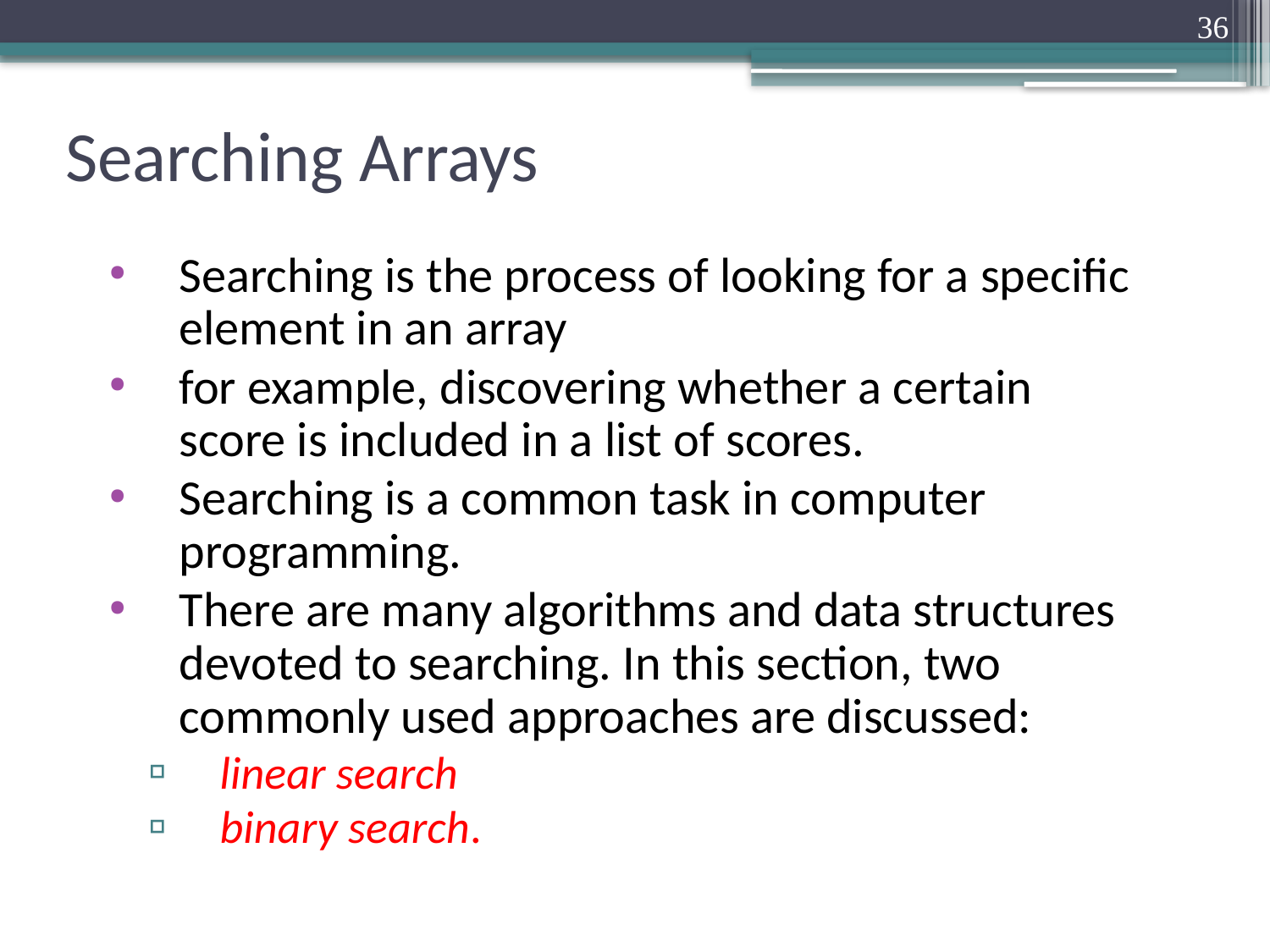

36
# Searching Arrays
Searching is the process of looking for a specific element in an array
for example, discovering whether a certain score is included in a list of scores.
Searching is a common task in computer programming.
There are many algorithms and data structures devoted to searching. In this section, two commonly used approaches are discussed:
linear search
binary search.